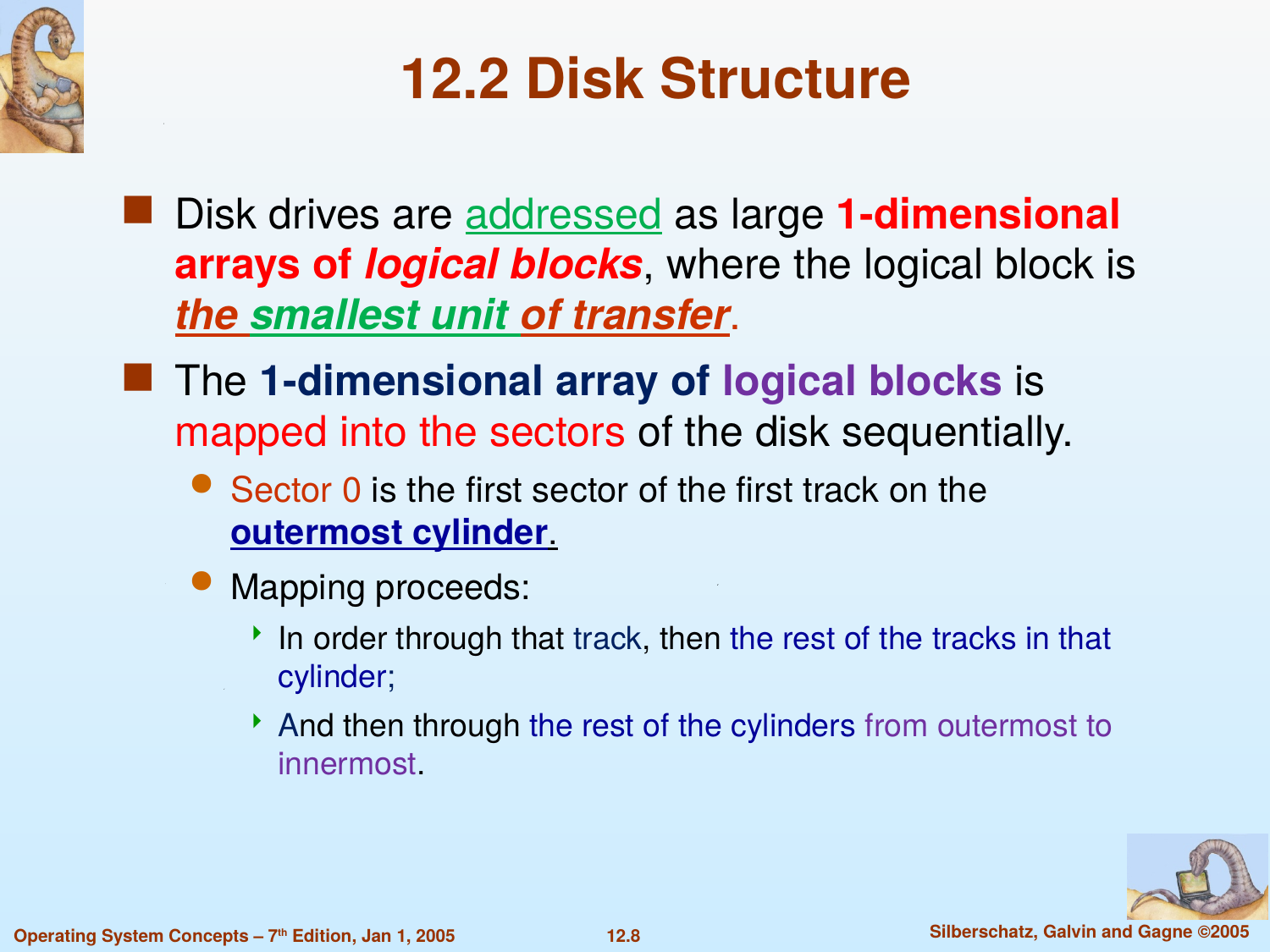

# 12.2 Disk Structure
Disk drives are addressed as large 1-dimensional arrays of logical blocks, where the logical block is the smallest unit of transfer.
The 1-dimensional array of logical blocks is mapped into the sectors of the disk sequentially.
Sector 0 is the first sector of the first track on the outermost cylinder.
Mapping proceeds:
In order through that track, then the rest of the tracks in that cylinder;
And then through the rest of the cylinders from outermost to innermost.